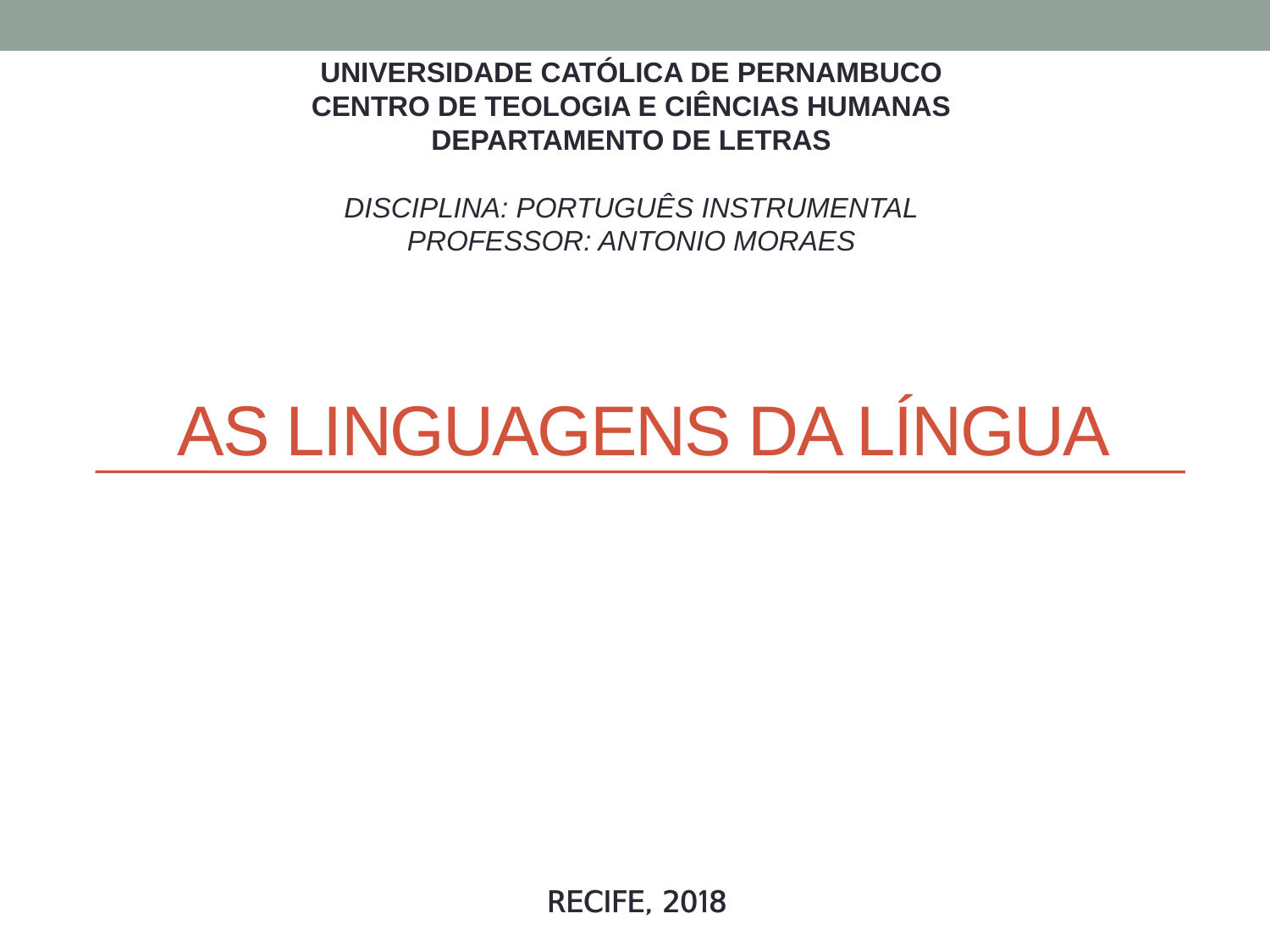

Universidade católica de Pernambuco
Centro de teologia e ciências humanas
Departamento de letras

Disciplina: português Instrumental
Professor: antonio moraes
# As linguagens da língua
RECIFE, 2018